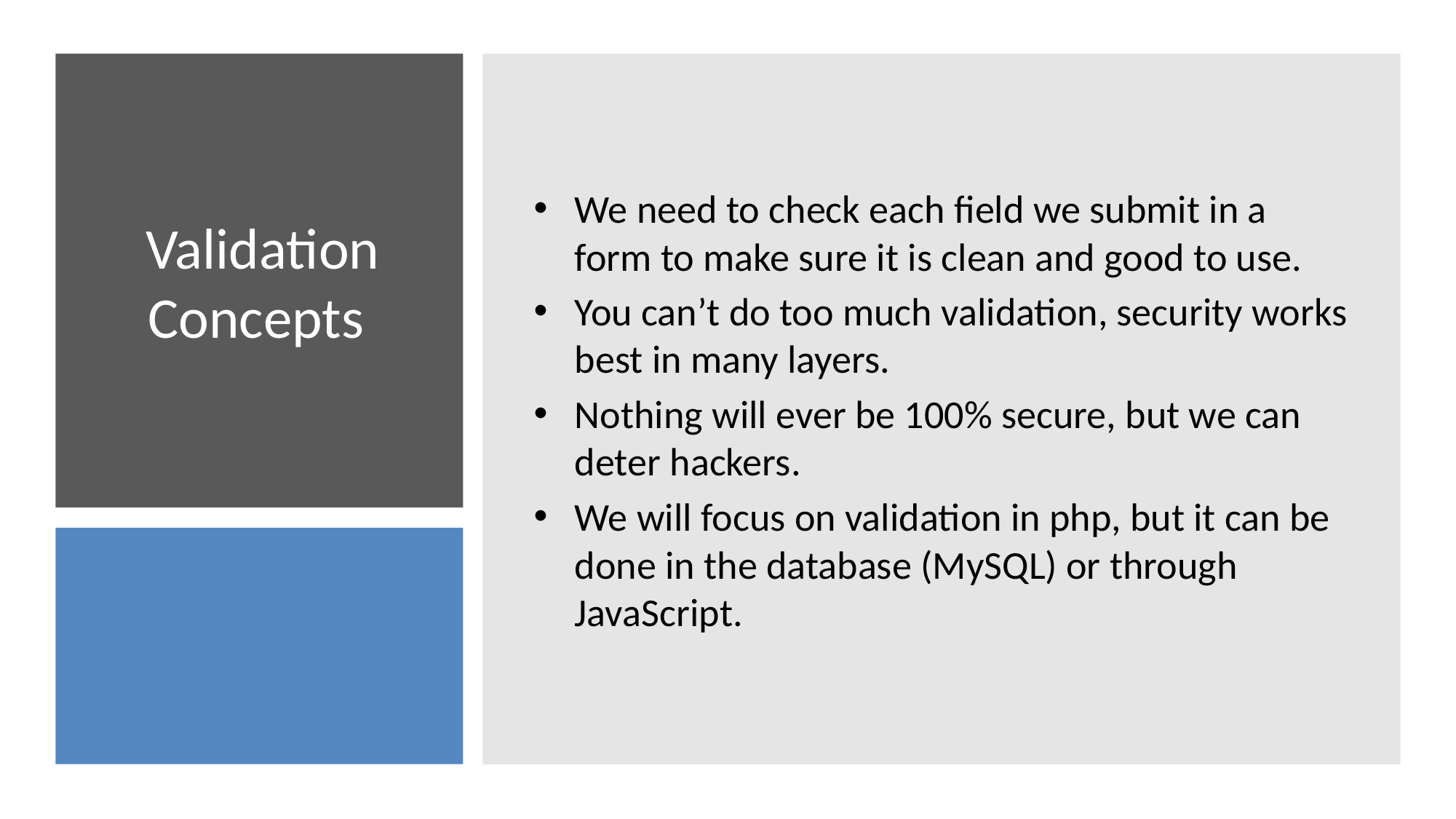

We need to check each field we submit in a form to make sure it is clean and good to use.
You can’t do too much validation, security works best in many layers.
Nothing will ever be 100% secure, but we can deter hackers.
We will focus on validation in php, but it can be done in the database (MySQL) or through JavaScript.
# Validation Concepts